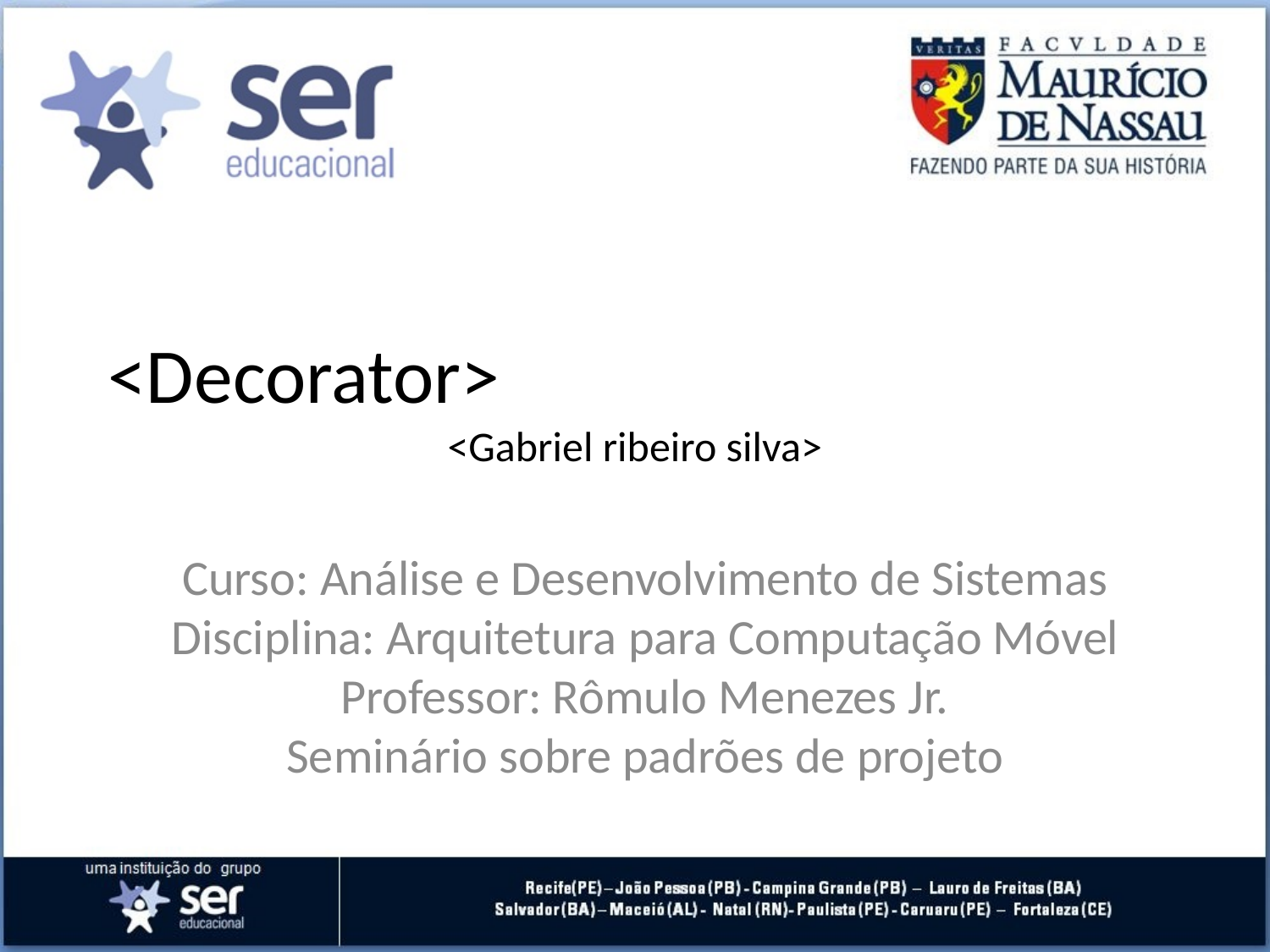

<Decorator>
<Gabriel ribeiro silva>
Curso: Análise e Desenvolvimento de Sistemas
Disciplina: Arquitetura para Computação Móvel
Professor: Rômulo Menezes Jr.
Seminário sobre padrões de projeto